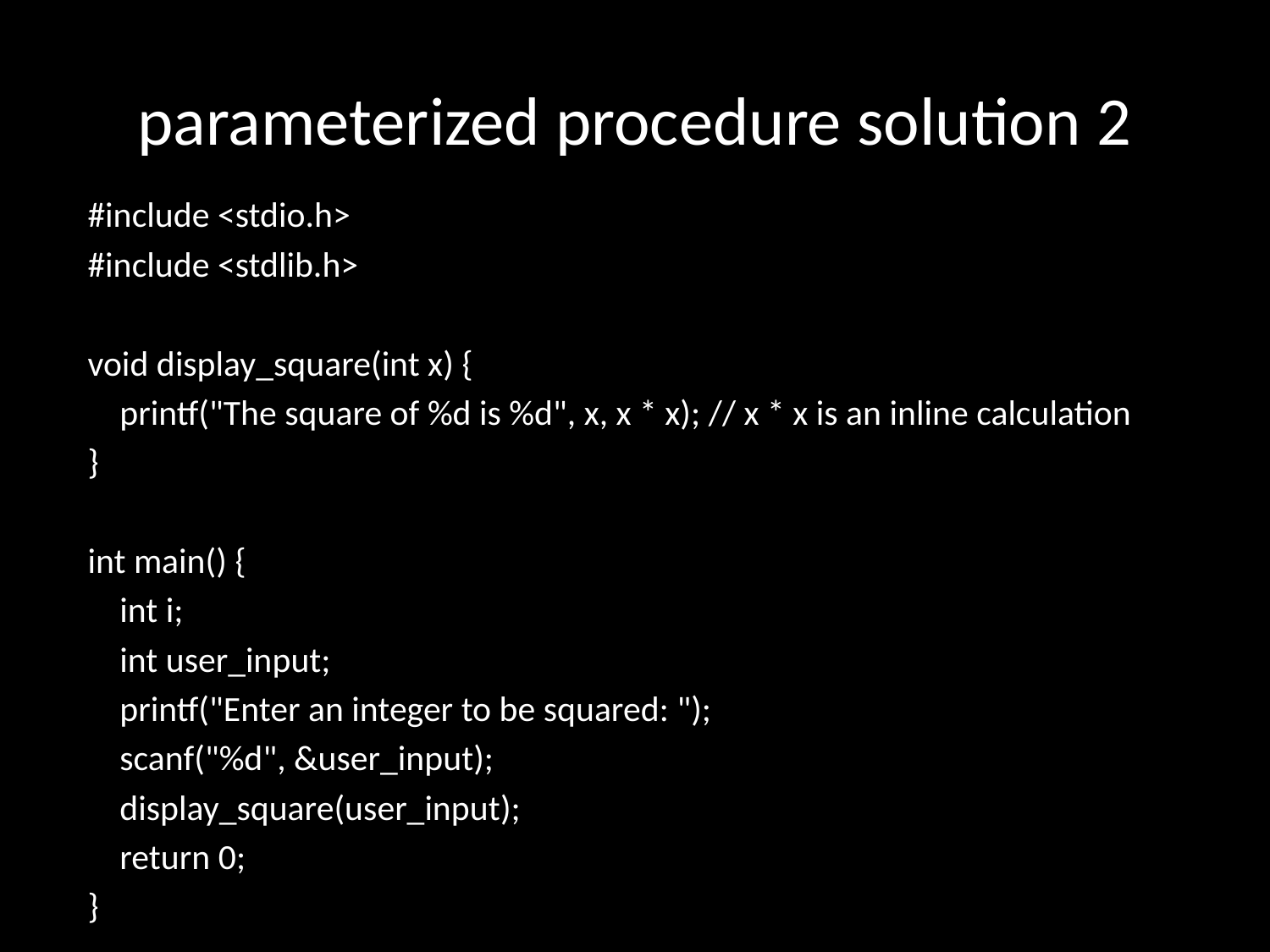

# parameterized procedure solution 2
#include <stdio.h>
#include <stdlib.h>

void display_square(int x) {
    printf("The square of %d is %d", x, x * x); // x * x is an inline calculation
}

int main() {
    int i;
    int user_input;
    printf("Enter an integer to be squared: ");
    scanf("%d", &user_input);
    display_square(user_input);
    return 0;
}